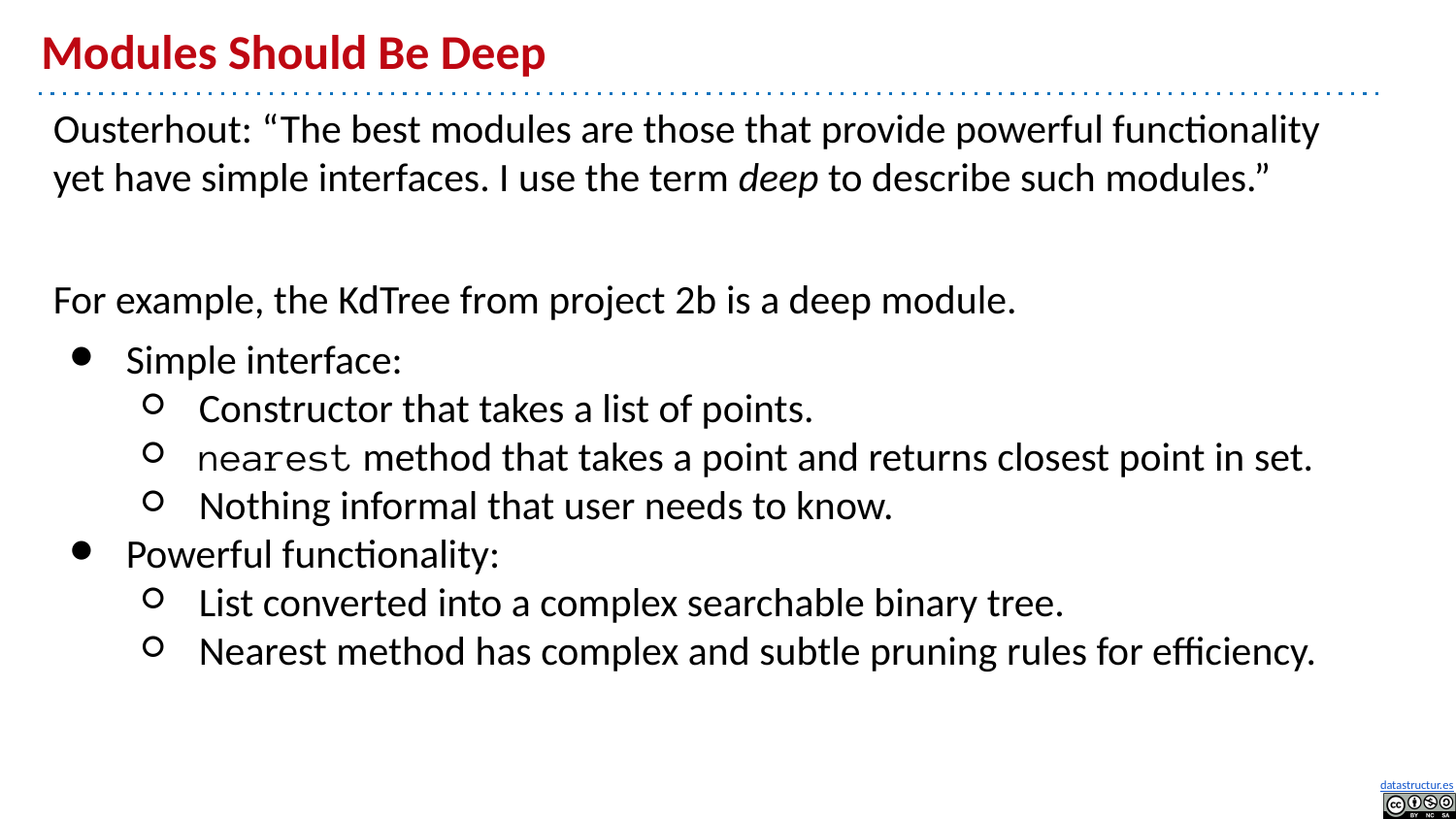

# Modules Should Be Deep
Ousterhout: “The best modules are those that provide powerful functionality yet have simple interfaces. I use the term deep to describe such modules.”

For example, the KdTree from project 2b is a deep module.
Simple interface:
Constructor that takes a list of points.
nearest method that takes a point and returns closest point in set.
Nothing informal that user needs to know.
Powerful functionality:
List converted into a complex searchable binary tree.
Nearest method has complex and subtle pruning rules for efficiency.